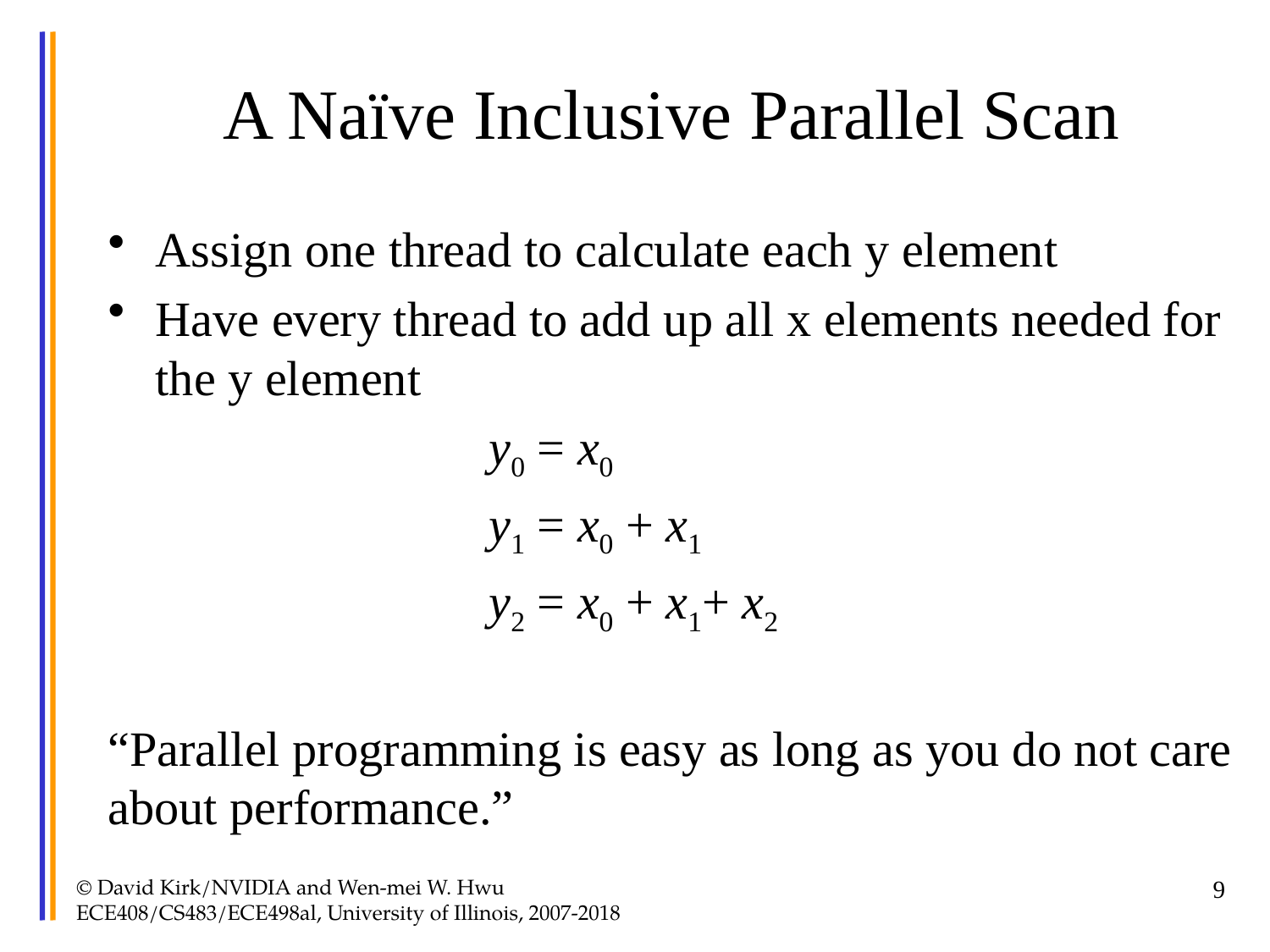

# A Naïve Inclusive Parallel Scan
Assign one thread to calculate each y element
Have every thread to add up all x elements needed for the y element
			y0 = x0
			y1 = x0 + x1
			y2 = x0 + x1+ x2

“Parallel programming is easy as long as you do not care about performance.”

© David Kirk/NVIDIA and Wen-mei W. Hwu  ECE408/CS483/ECE498al, University of Illinois, 2007-2018
9